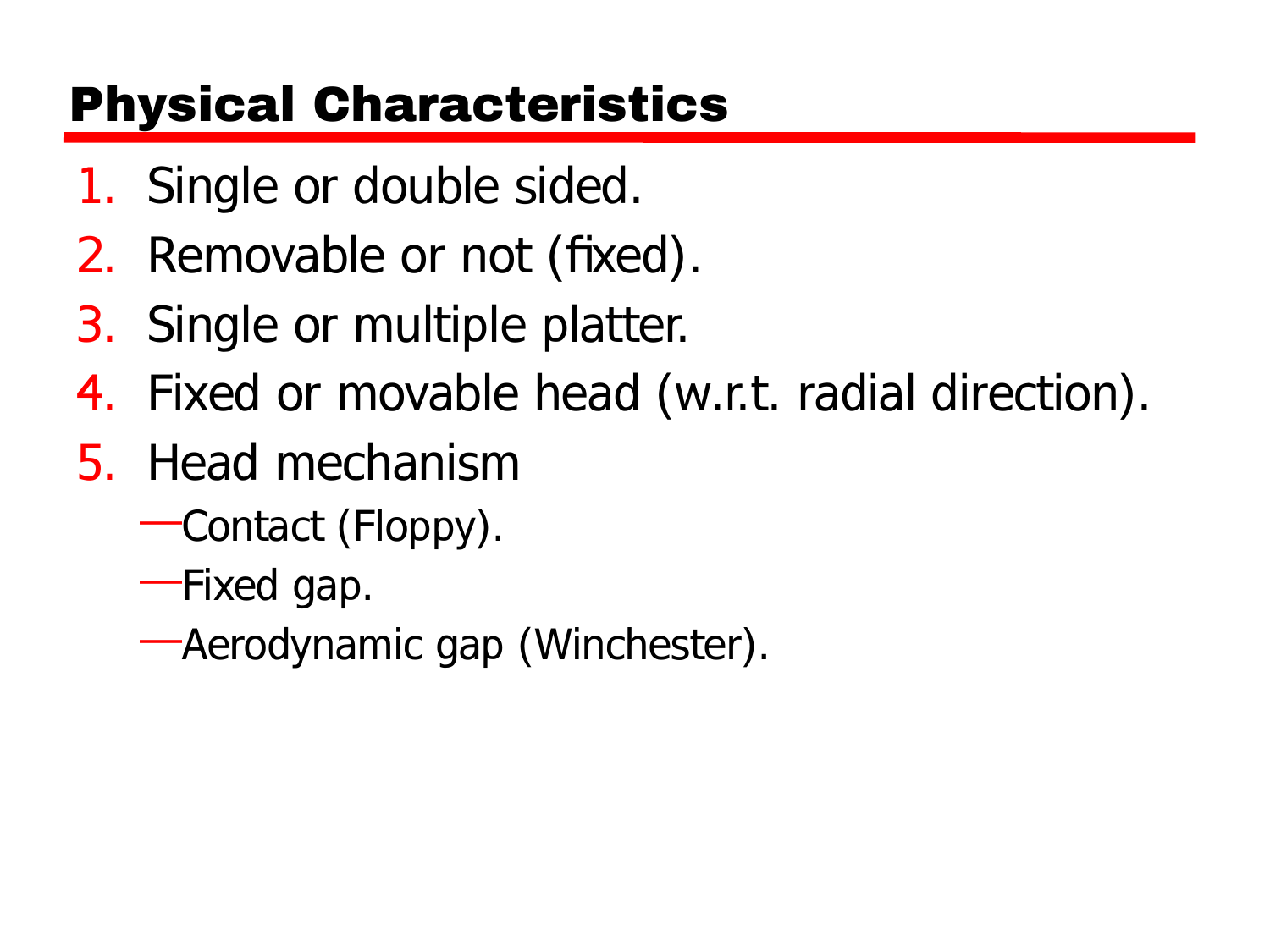

# Physical Characteristics
Single or double sided.
Removable or not (fixed).
Single or multiple platter.
Fixed or movable head (w.r.t. radial direction).
Head mechanism
Contact (Floppy).
Fixed gap.
Aerodynamic gap (Winchester).